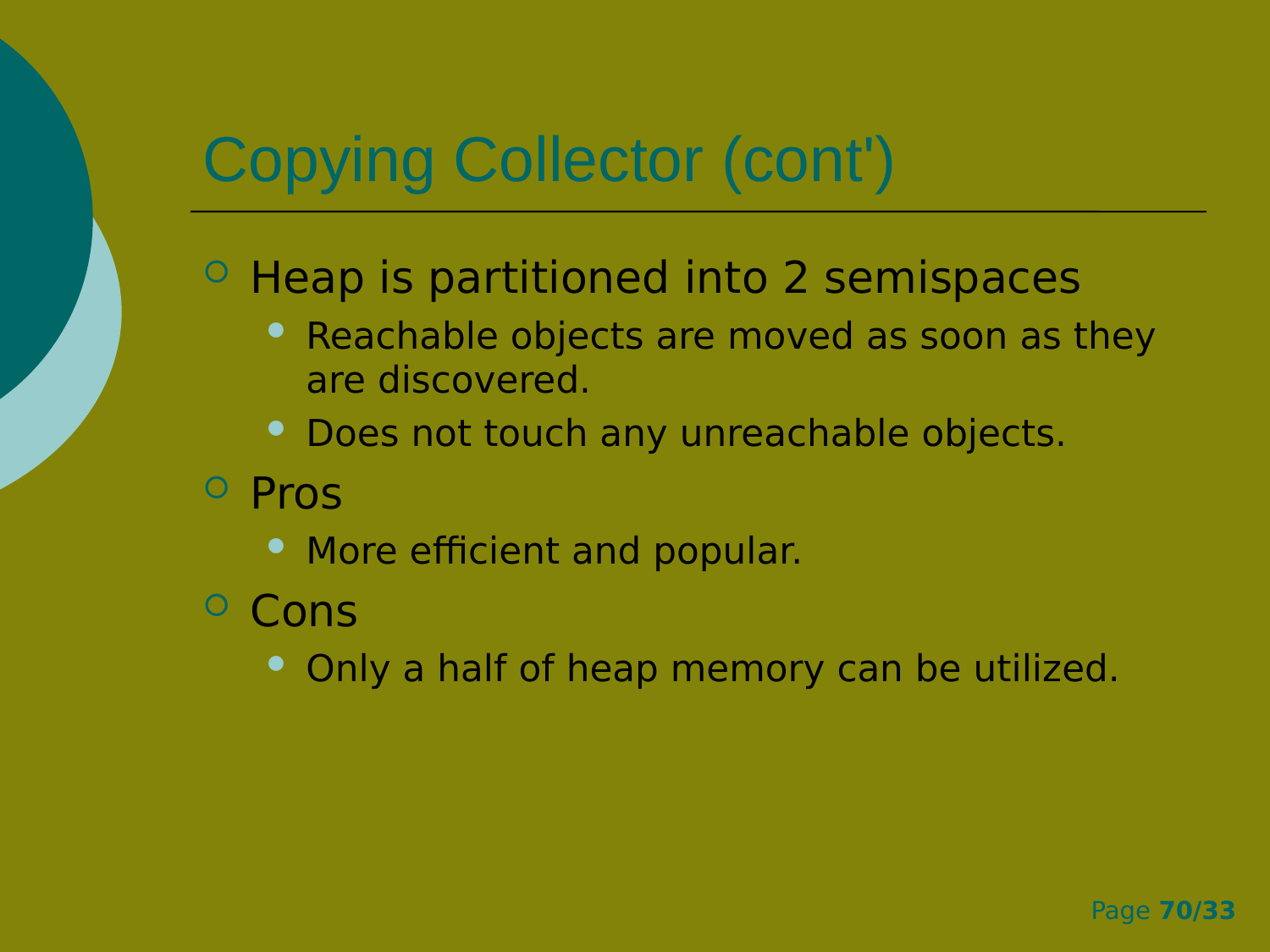

# Copying Collector (cont')
Heap is partitioned into 2 semispaces
Reachable objects are moved as soon as they are discovered.
Does not touch any unreachable objects.
Pros
More efficient and popular.
Cons
Only a half of heap memory can be utilized.